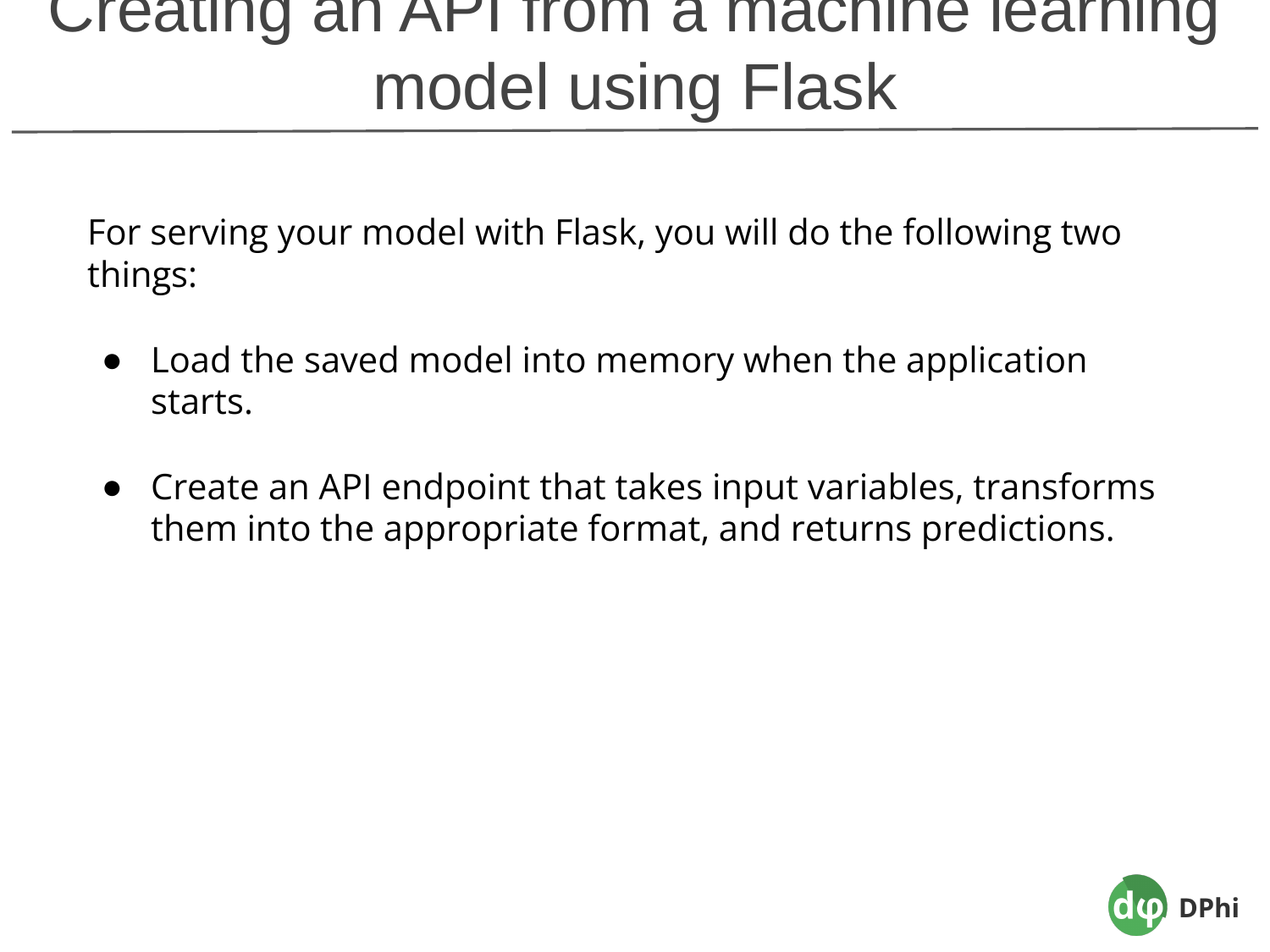

Creating an API from a machine learning model using Flask
For serving your model with Flask, you will do the following two things:

Load the saved model into memory when the application starts.

Create an API endpoint that takes input variables, transforms them into the appropriate format, and returns predictions.